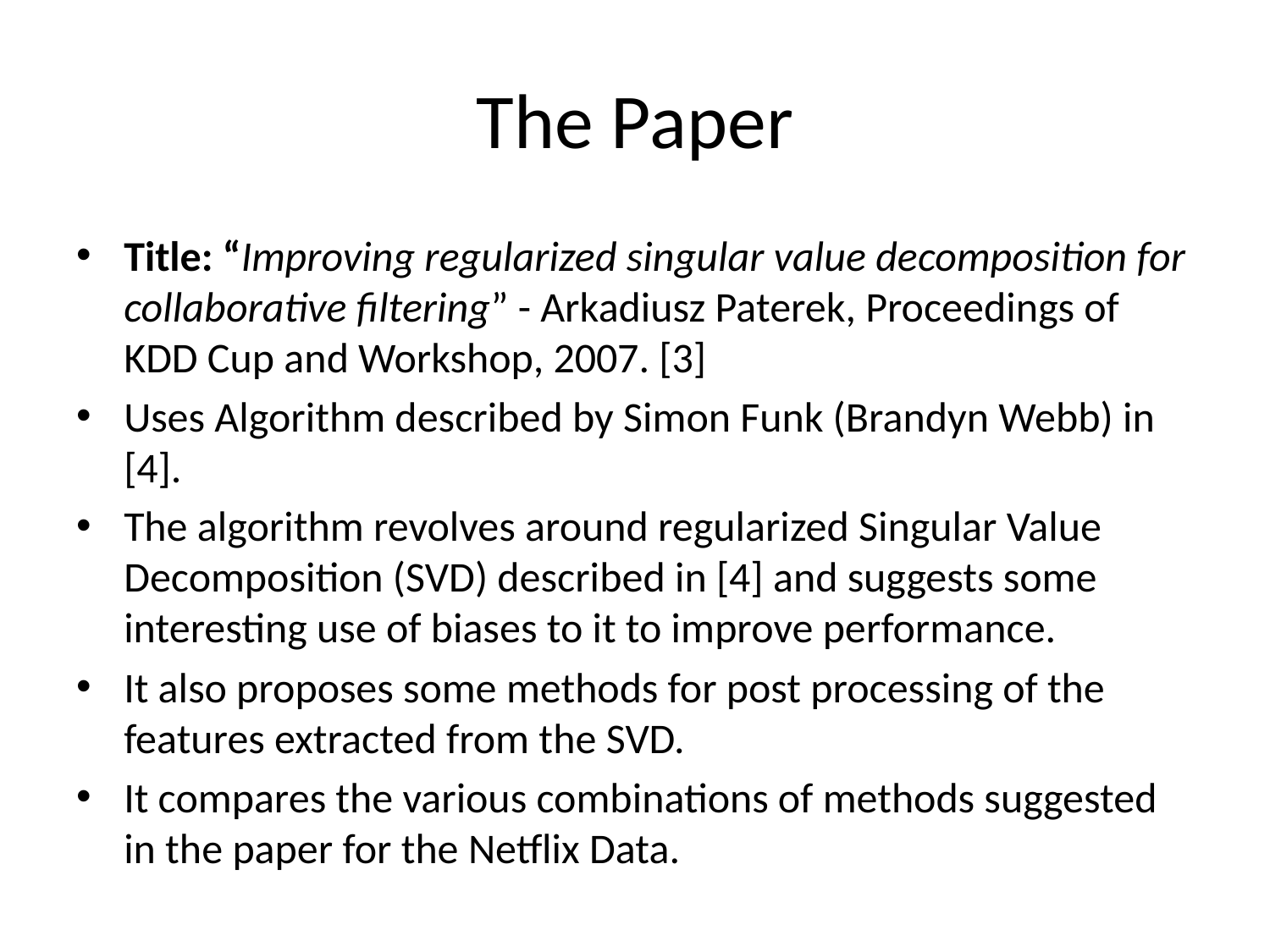

# The Paper
Title: “Improving regularized singular value decomposition for collaborative filtering” - Arkadiusz Paterek, Proceedings of KDD Cup and Workshop, 2007. [3]
Uses Algorithm described by Simon Funk (Brandyn Webb) in [4].
The algorithm revolves around regularized Singular Value Decomposition (SVD) described in [4] and suggests some interesting use of biases to it to improve performance.
It also proposes some methods for post processing of the features extracted from the SVD.
It compares the various combinations of methods suggested in the paper for the Netflix Data.